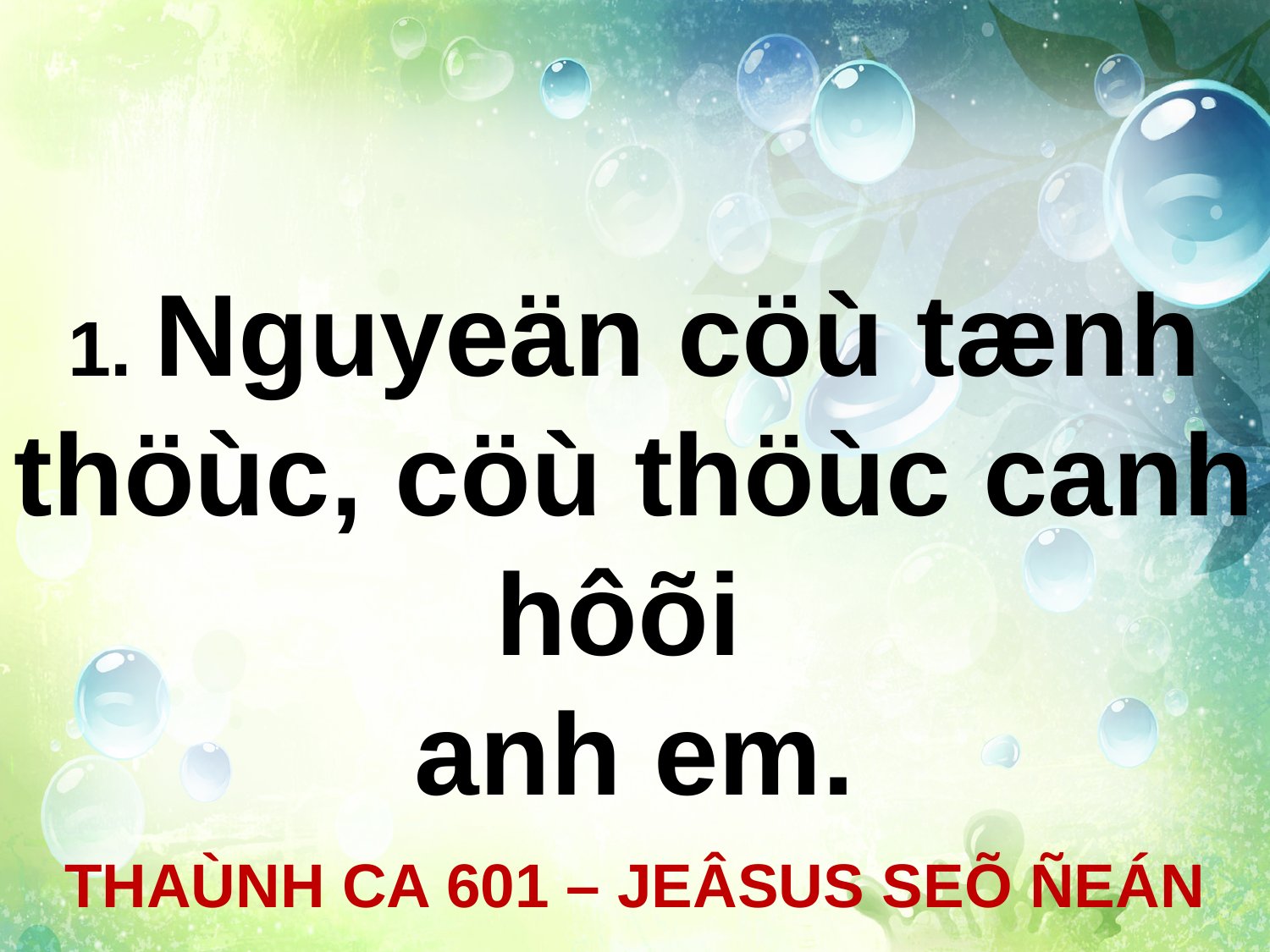

1. Nguyeän cöù tænh thöùc, cöù thöùc canh hôõi
anh em.
THAÙNH CA 601 – JEÂSUS SEÕ ÑEÁN